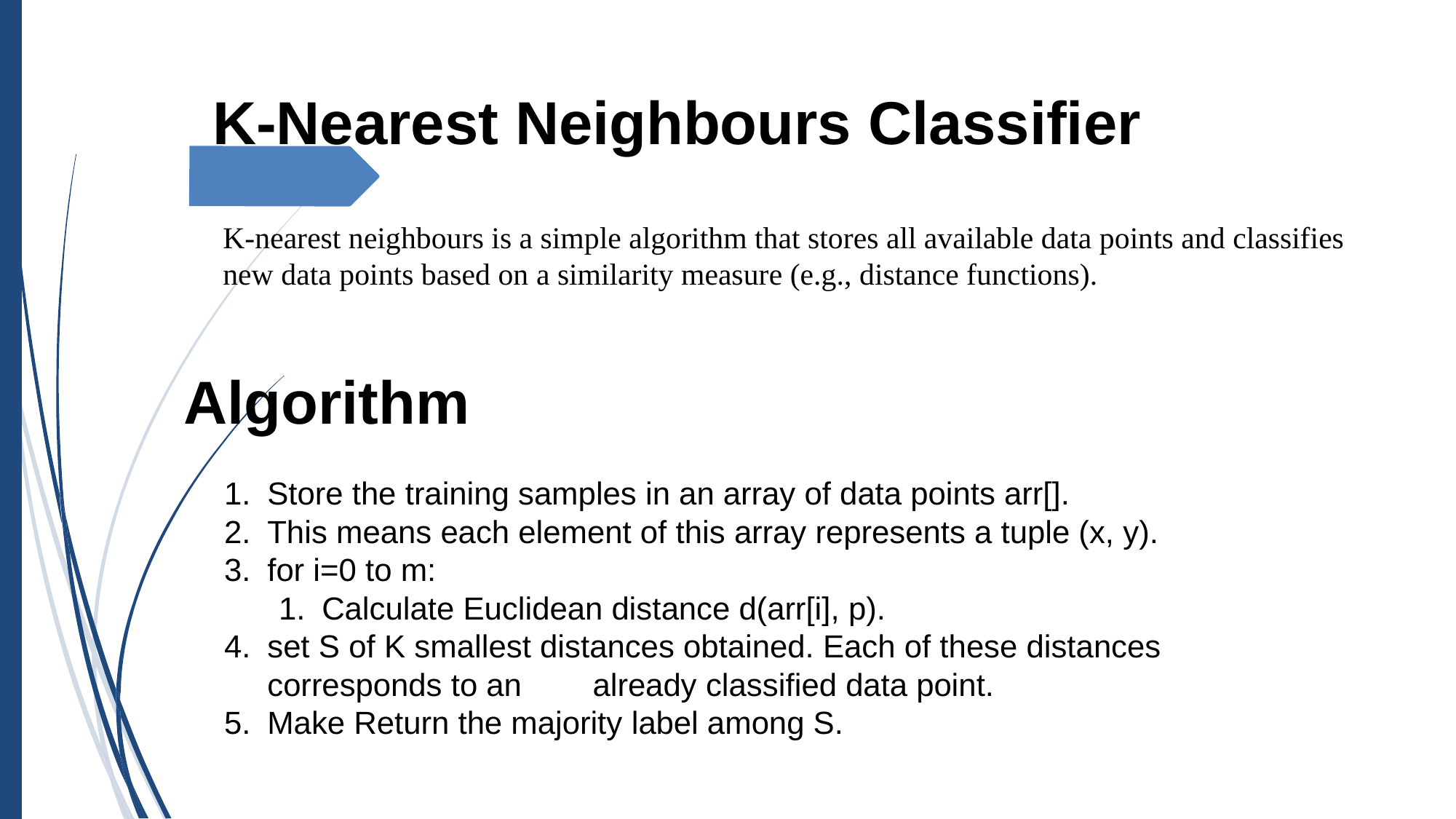

K-Nearest Neighbours Classifier
K-nearest neighbours is a simple algorithm that stores all available data points and classifies new data points based on a similarity measure (e.g., distance functions).

Algorithm

Store the training samples in an array of data points arr[].
This means each element of this array represents a tuple (x, y).
for i=0 to m:
Calculate Euclidean distance d(arr[i], p).
set S of K smallest distances obtained. Each of these distances corresponds to an        already classified data point.
Make Return the majority label among S.